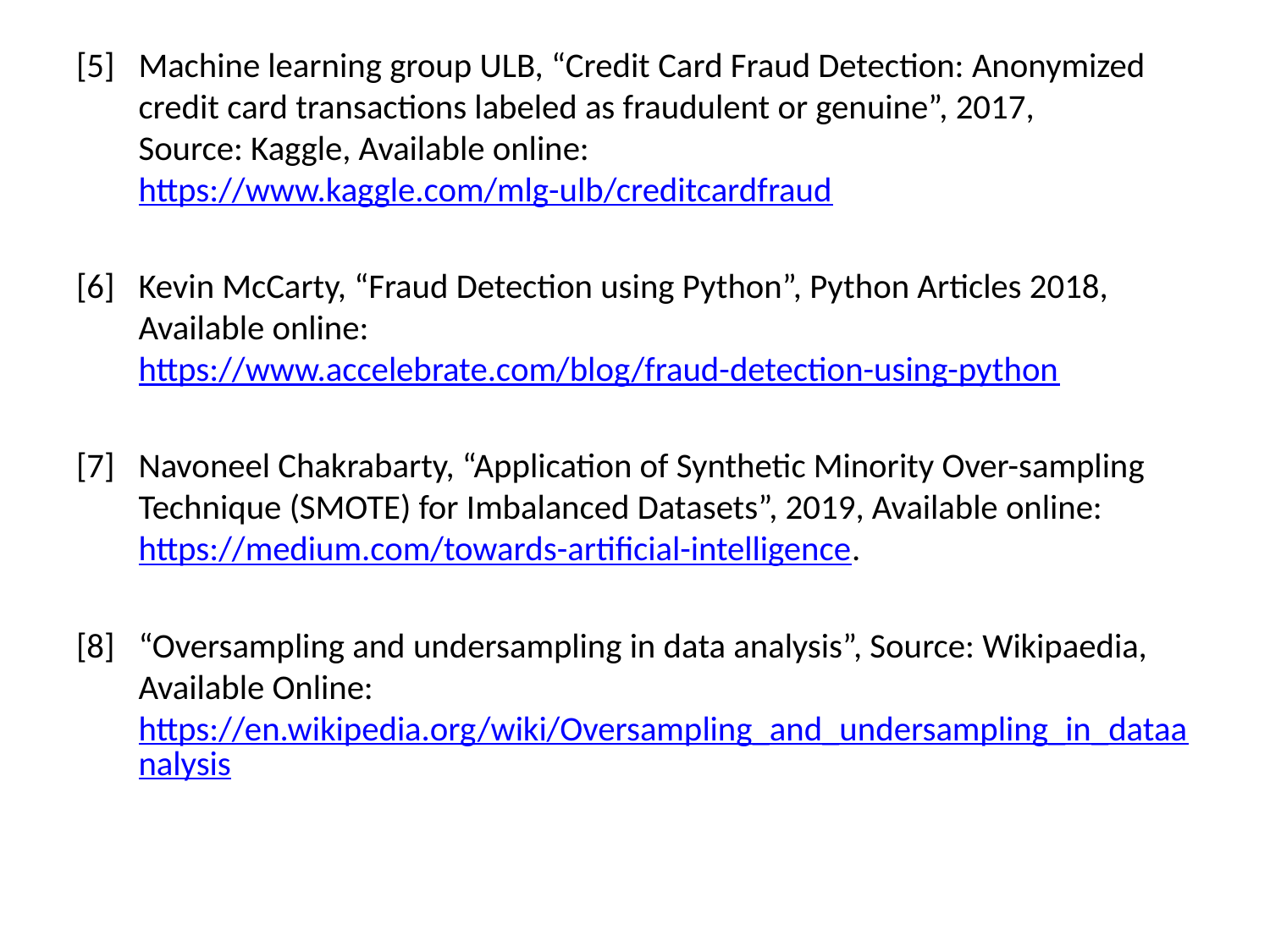

[5]	Machine learning group ULB, “Credit Card Fraud Detection: Anonymized credit card transactions labeled as fraudulent or genuine”, 2017,       Source: Kaggle, Available online: https://www.kaggle.com/mlg-ulb/creditcardfraud

[6]	Kevin McCarty, “Fraud Detection using Python”, Python Articles 2018, Available online: https://www.accelebrate.com/blog/fraud-detection-using-python

[7]	Navoneel Chakrabarty, “Application of Synthetic Minority Over-sampling Technique (SMOTE) for Imbalanced Datasets”, 2019, Available online: https://medium.com/towards-artificial-intelligence.

[8]	“Oversampling and undersampling in data analysis”, Source: Wikipaedia, Available Online: https://en.wikipedia.org/wiki/Oversampling_and_undersampling_in_dataanalysis